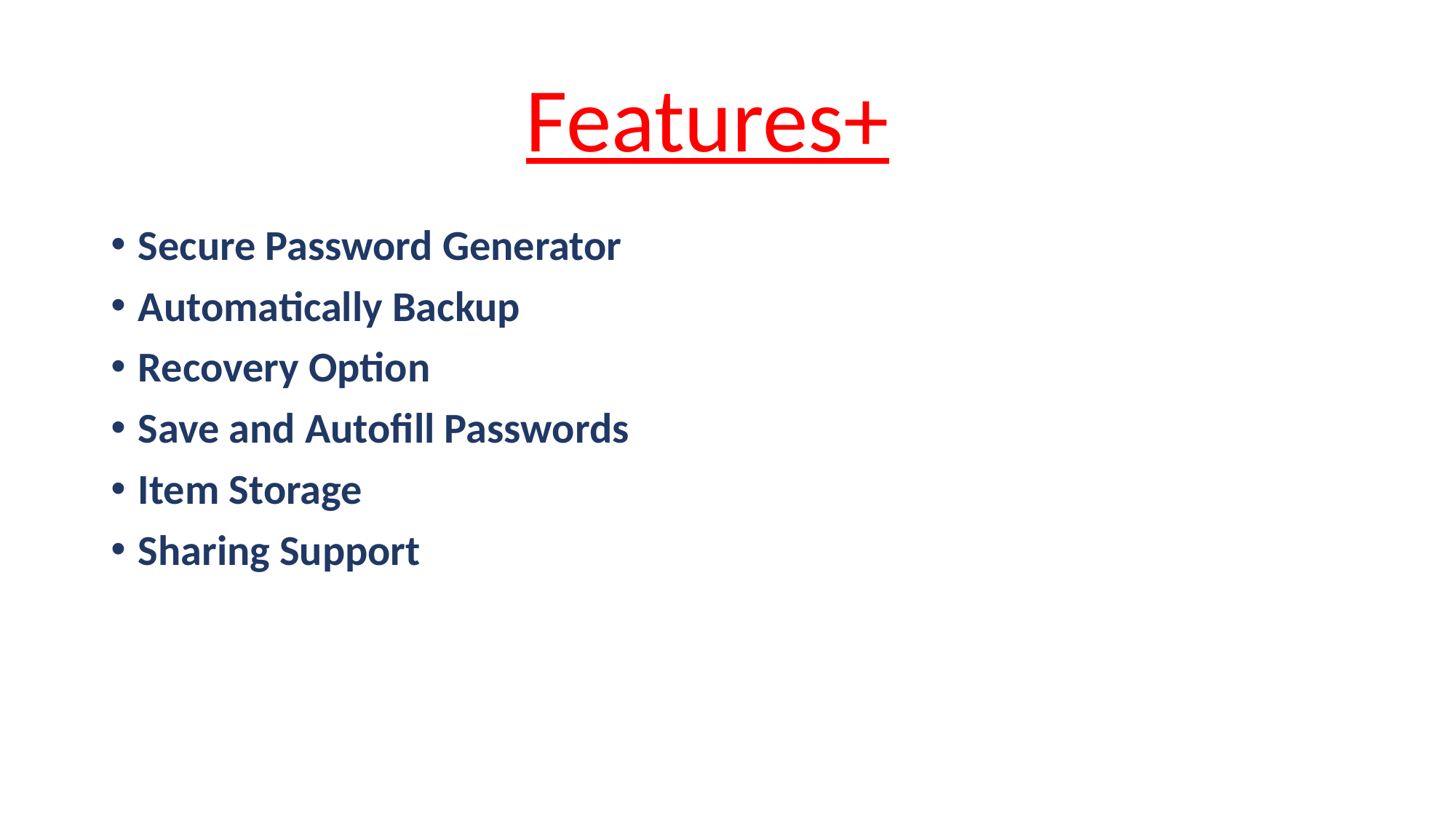

# Features+
Secure Password Generator
Automatically Backup
Recovery Option
Save and Autofill Passwords
Item Storage
Sharing Support